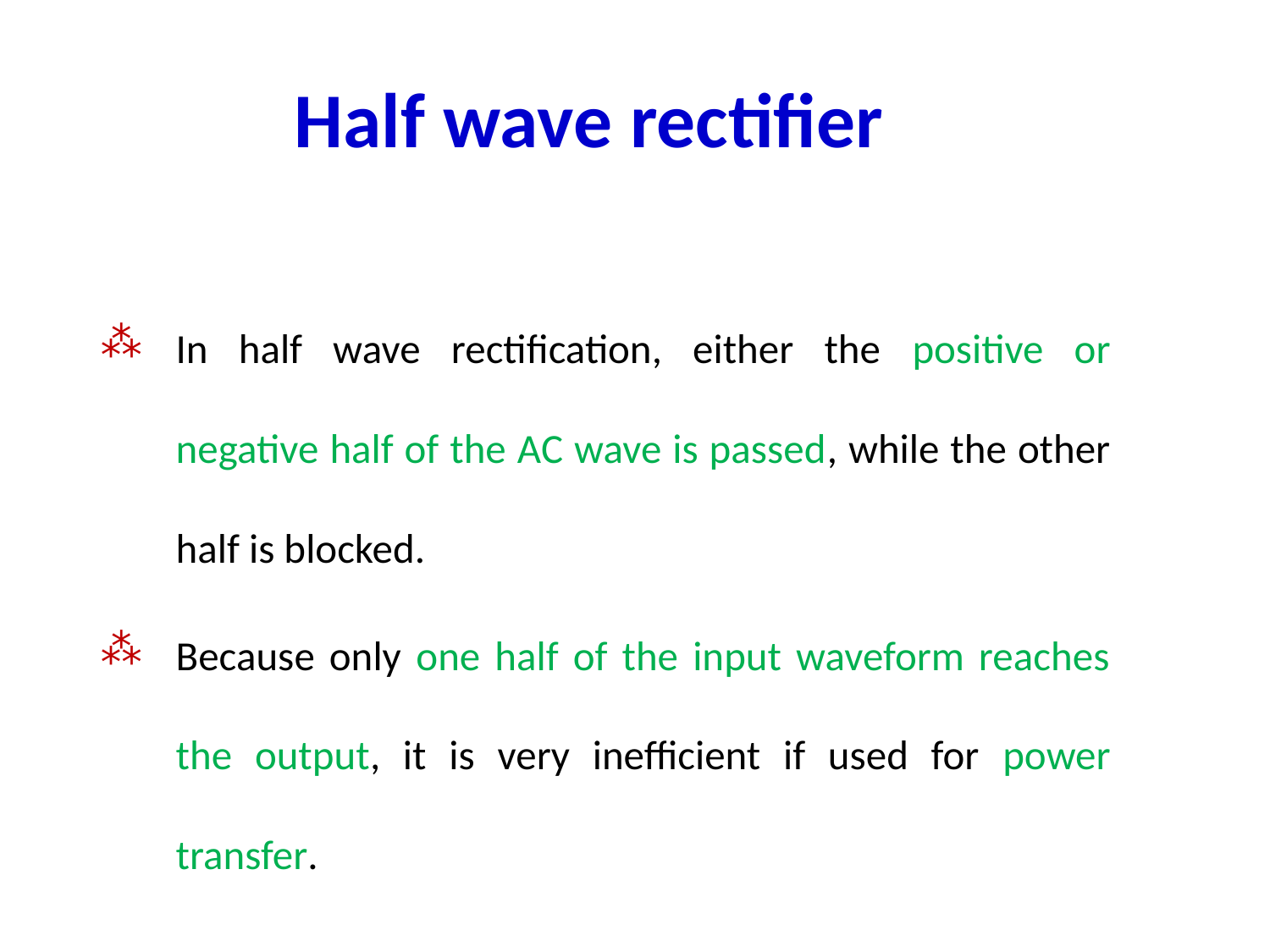

# Half wave rectifier
In half wave rectification, either the positive or negative half of the AC wave is passed, while the other half is blocked.
Because only one half of the input waveform reaches the output, it is very inefficient if used for power transfer.